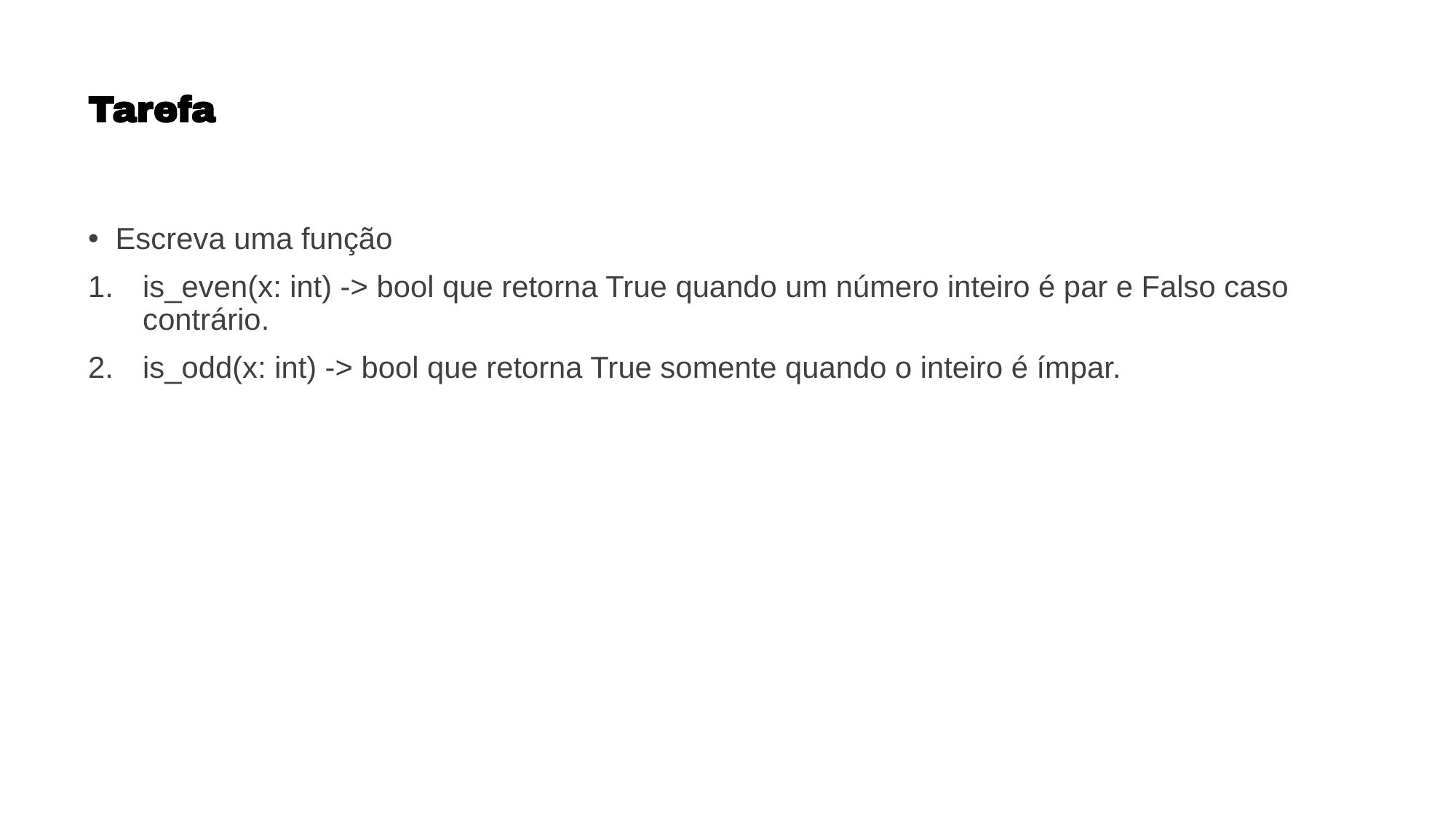

# Tarefa
Escreva uma função
is_even(x: int) -> bool que retorna True quando um número inteiro é par e Falso caso contrário.
is_odd(x: int) -> bool que retorna True somente quando o inteiro é ímpar.